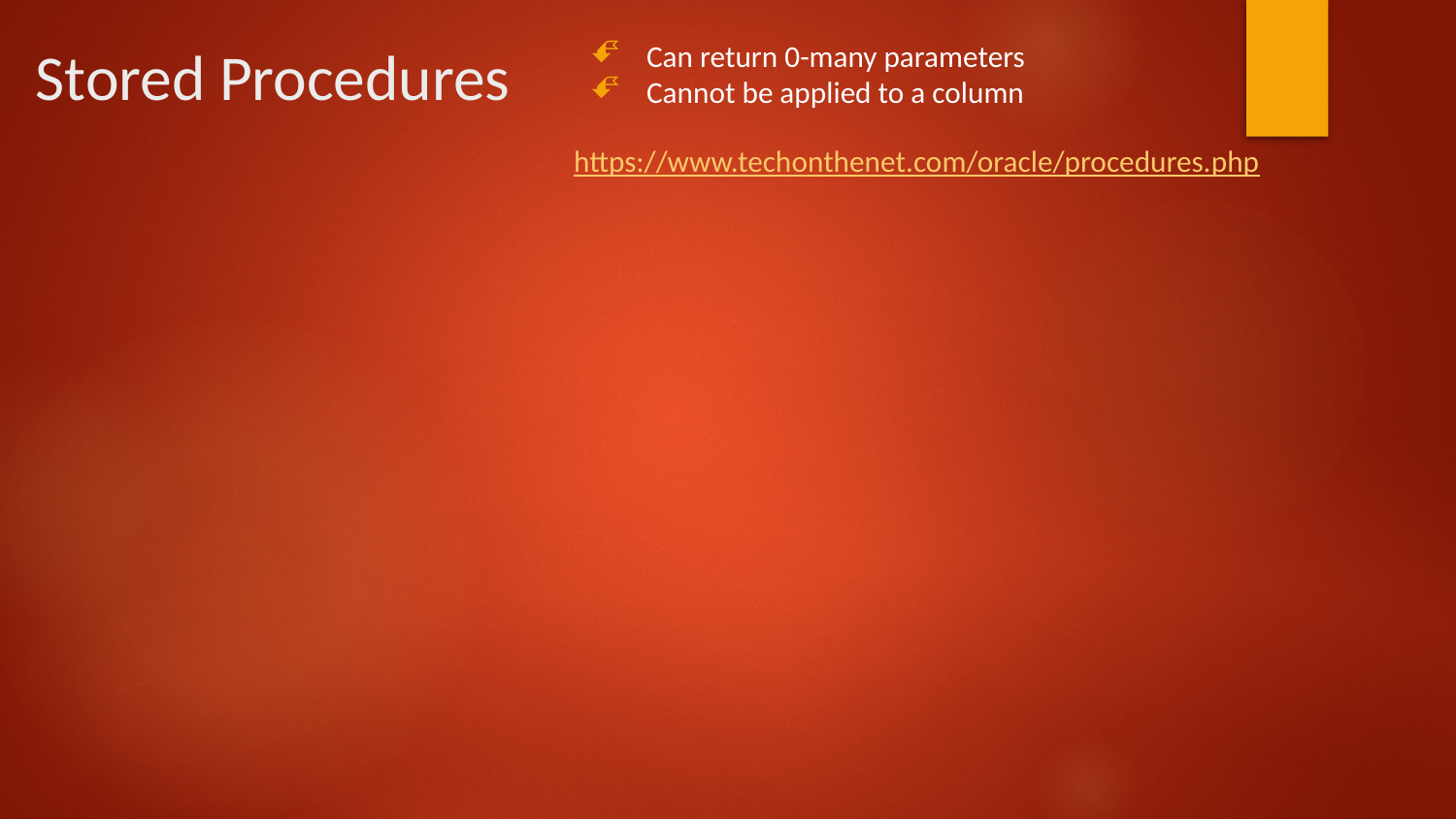

# Stored Procedures
Can return 0-many parameters
Cannot be applied to a column
https://www.techonthenet.com/oracle/procedures.php